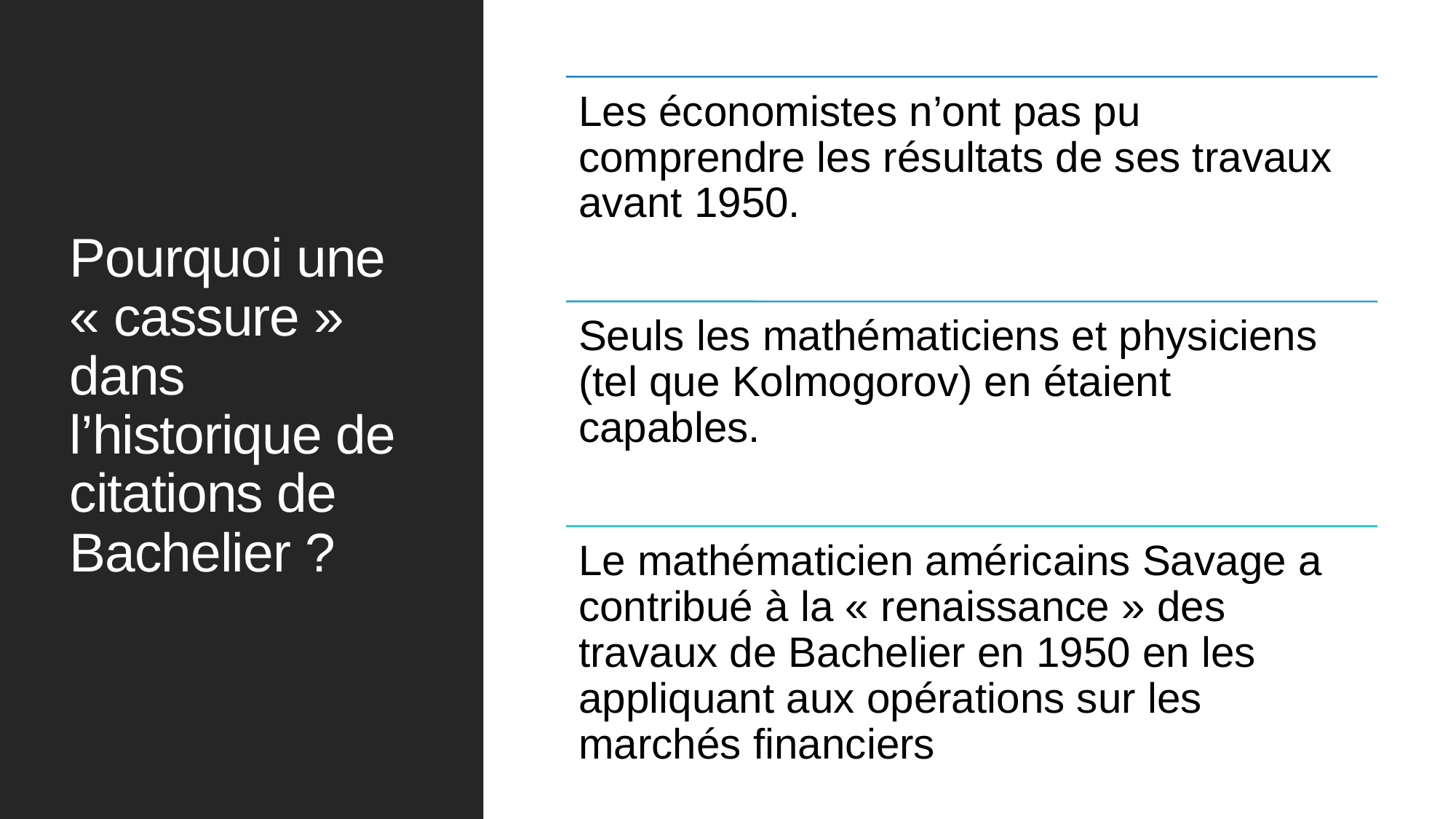

# Pourquoi une « cassure » dans l’historique de citations de Bachelier ?
Les économistes n’ont pas pu comprendre les résultats de ses travaux avant 1950.
Seuls les mathématiciens et physiciens (tel que Kolmogorov) en étaient capables.
Le mathématicien américains Savage a contribué à la « renaissance » des travaux de Bachelier en 1950 en les appliquant aux opérations sur les marchés financiers